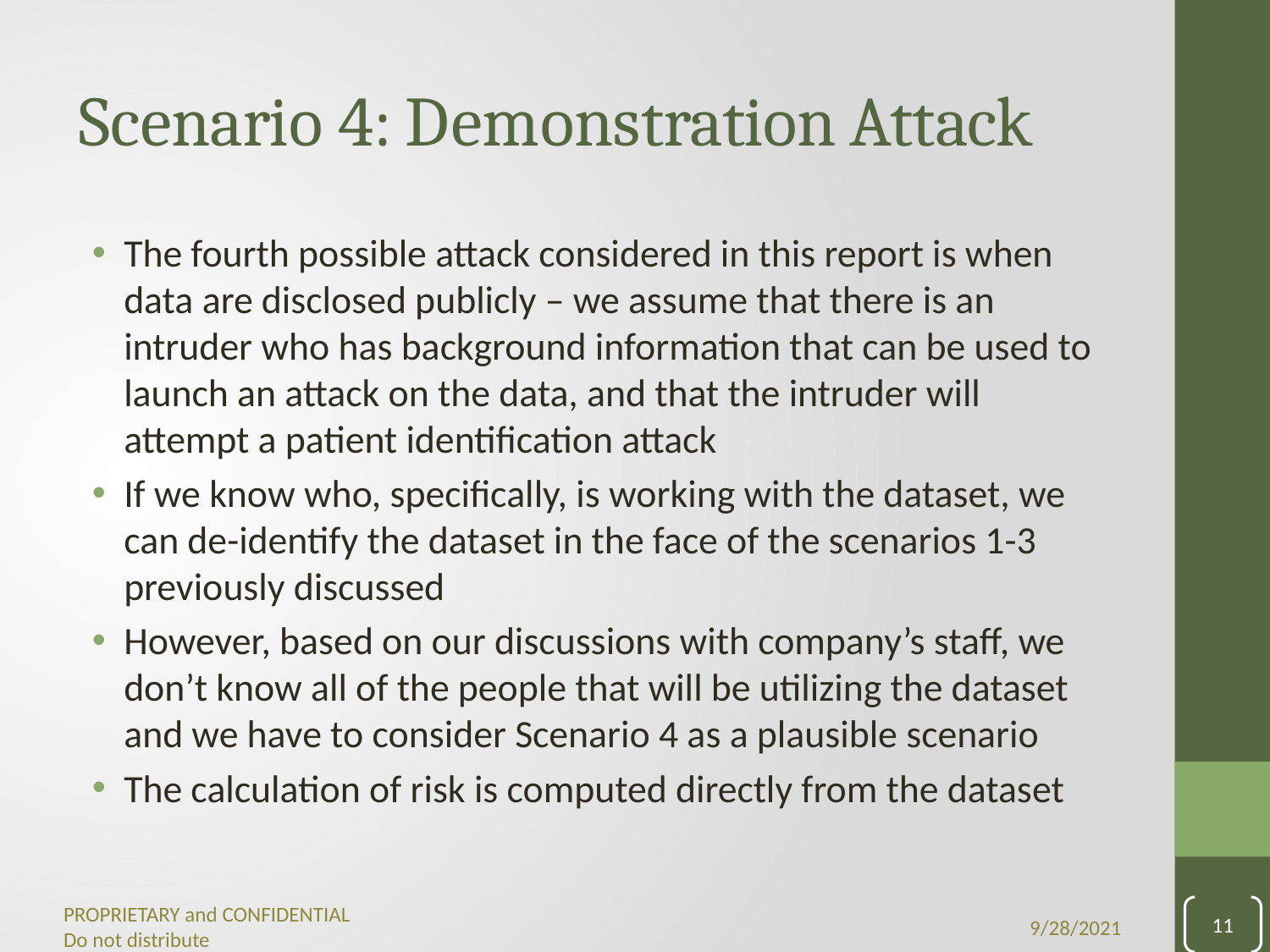

# Scenario 4: Demonstration Attack
The fourth possible attack considered in this report is when data are disclosed publicly – we assume that there is an intruder who has background information that can be used to launch an attack on the data, and that the intruder will attempt a patient identification attack
If we know who, specifically, is working with the dataset, we can de-identify the dataset in the face of the scenarios 1-3 previously discussed
However, based on our discussions with company’s staff, we don’t know all of the people that will be utilizing the dataset and we have to consider Scenario 4 as a plausible scenario
The calculation of risk is computed directly from the dataset

11
9/28/2021